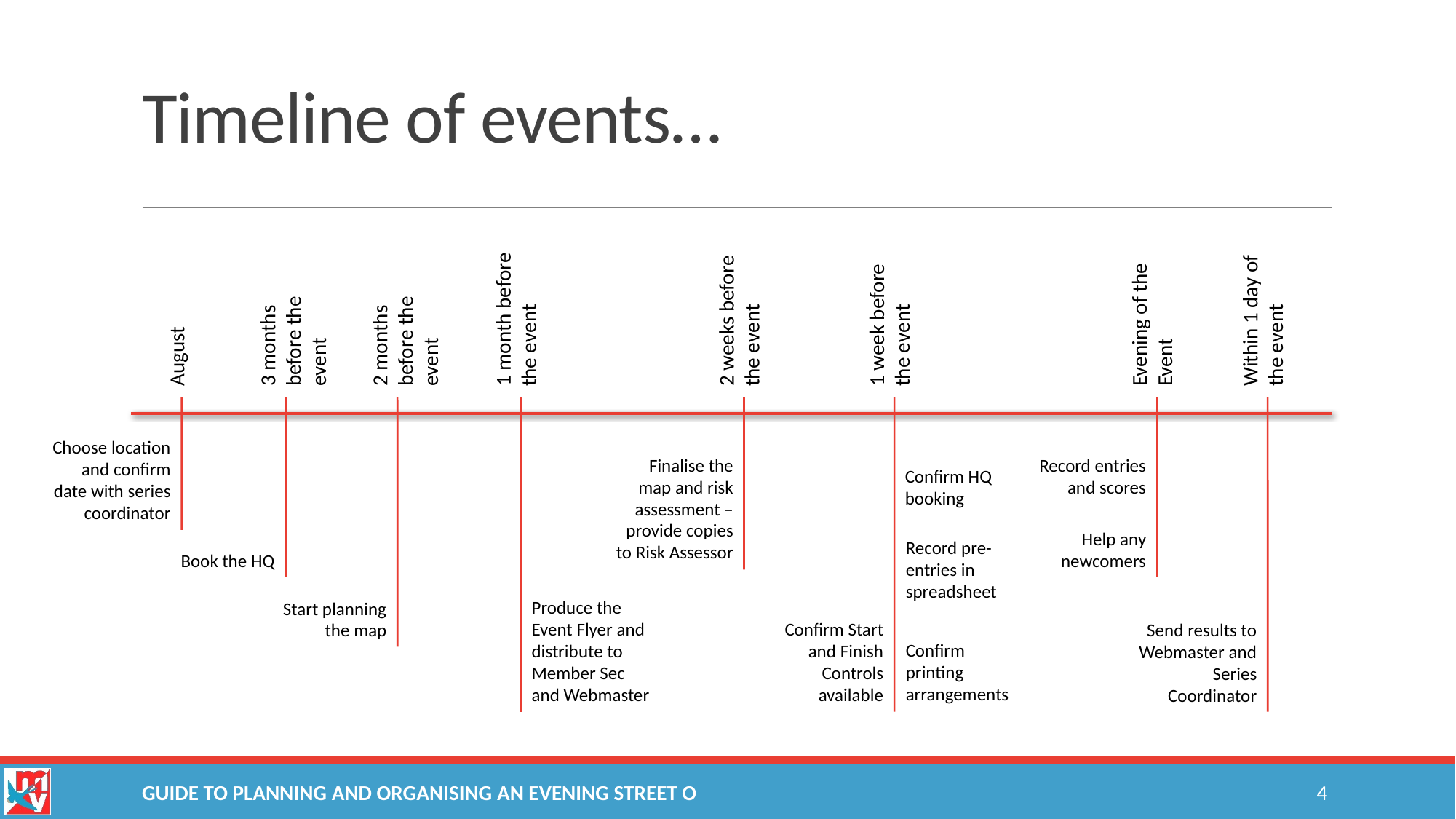

# Timeline of events…
2 months before the event
Start planning the map
1 month before the event
Produce the Event Flyer and distribute to Member Sec and Webmaster
2 weeks before the event
Finalise the map and risk assessment – provide copies to Risk Assessor
August
Choose location and confirm date with series coordinator
3 months before the event
Book the HQ
1 week before the event
Confirm HQ booking
Record pre-entries in spreadsheet
Confirm Start and Finish Controls available
Confirm printing arrangements
Evening of the Event
Record entries and scores
Help any newcomers
Within 1 day of the event
Send results to Webmaster and Series Coordinator
4
Guide to planning and organising an Evening Street O